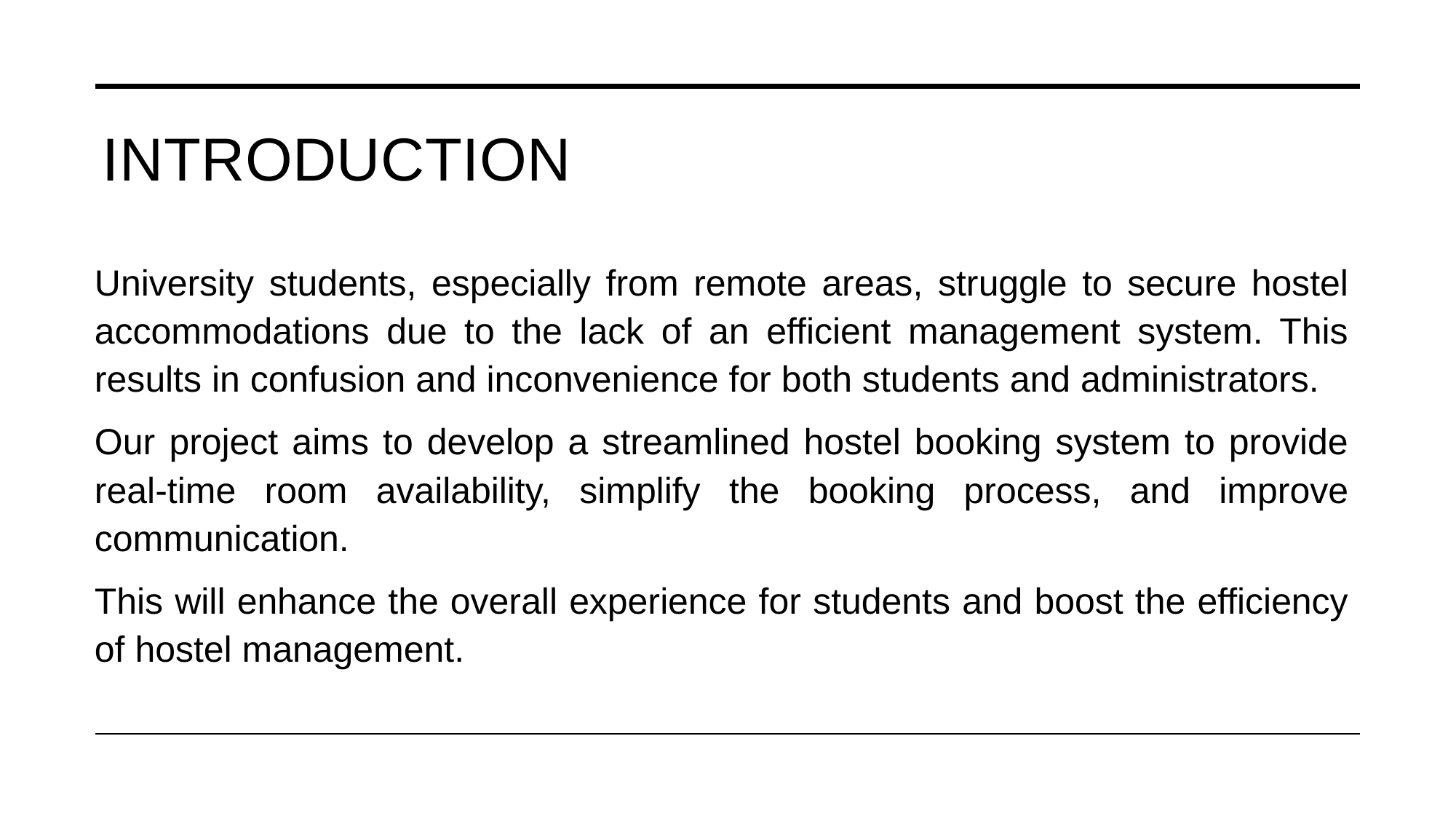

# Introduction
University students, especially from remote areas, struggle to secure hostel accommodations due to the lack of an efficient management system. This results in confusion and inconvenience for both students and administrators.
Our project aims to develop a streamlined hostel booking system to provide real-time room availability, simplify the booking process, and improve communication.
This will enhance the overall experience for students and boost the efficiency of hostel management.